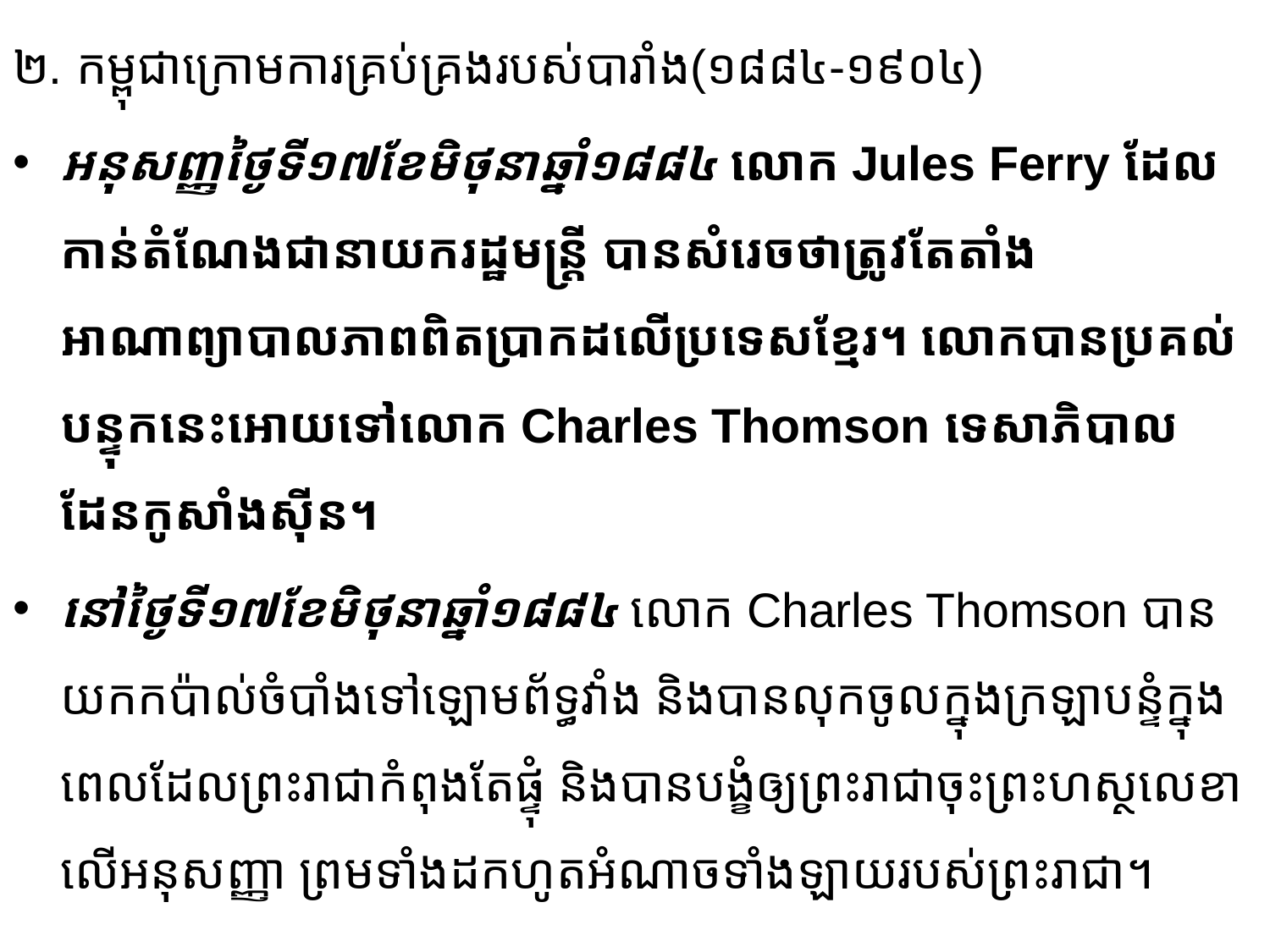

២. កម្ពុជាក្រោមការគ្រប់គ្រងរបស់បារាំង(១៨៨៤-១៩០៤)
អនុសញ្ញថ្ងៃទី១៧ខែមិថុនាឆ្នាំ១៨៨៤ លោក Jules Ferry ដែលកាន់តំណែងជានាយករដ្ឋមន្ត្រី បាន​សំរេច​​ថាត្រូវតែតាំងអាណាព្យាបាលភាពពិតប្រាកដលើប្រទេសខ្មែរ។ លោកបានប្រគល់បន្ទុក​នេះអោយទៅ​លោក Charles Thomson ទេសាភិបាលដែនកូសាំងស៊ីន។
នៅថ្ងៃទី១៧ខែមិថុនាឆ្នាំ១៨៨៤ លោក Charles Thomson បានយកកប៉ាល់ចំបាំងទៅឡោមព័ទ្ធវាំង និងបានលុកចូល​ក្នុង​ក្រឡាបន្ទំ​ក្នុង​ពេលដែលព្រះរាជាកំពុងតែផ្ទុំ និងបានបង្ខំឲ្យព្រះរាជា​ចុះព្រះហស្ថលេខា​លើ​អនុសញ្ញា ព្រមទាំង​ដកហូត​អំណាច​​ទាំង​ឡាយរបស់ព្រះរាជា។